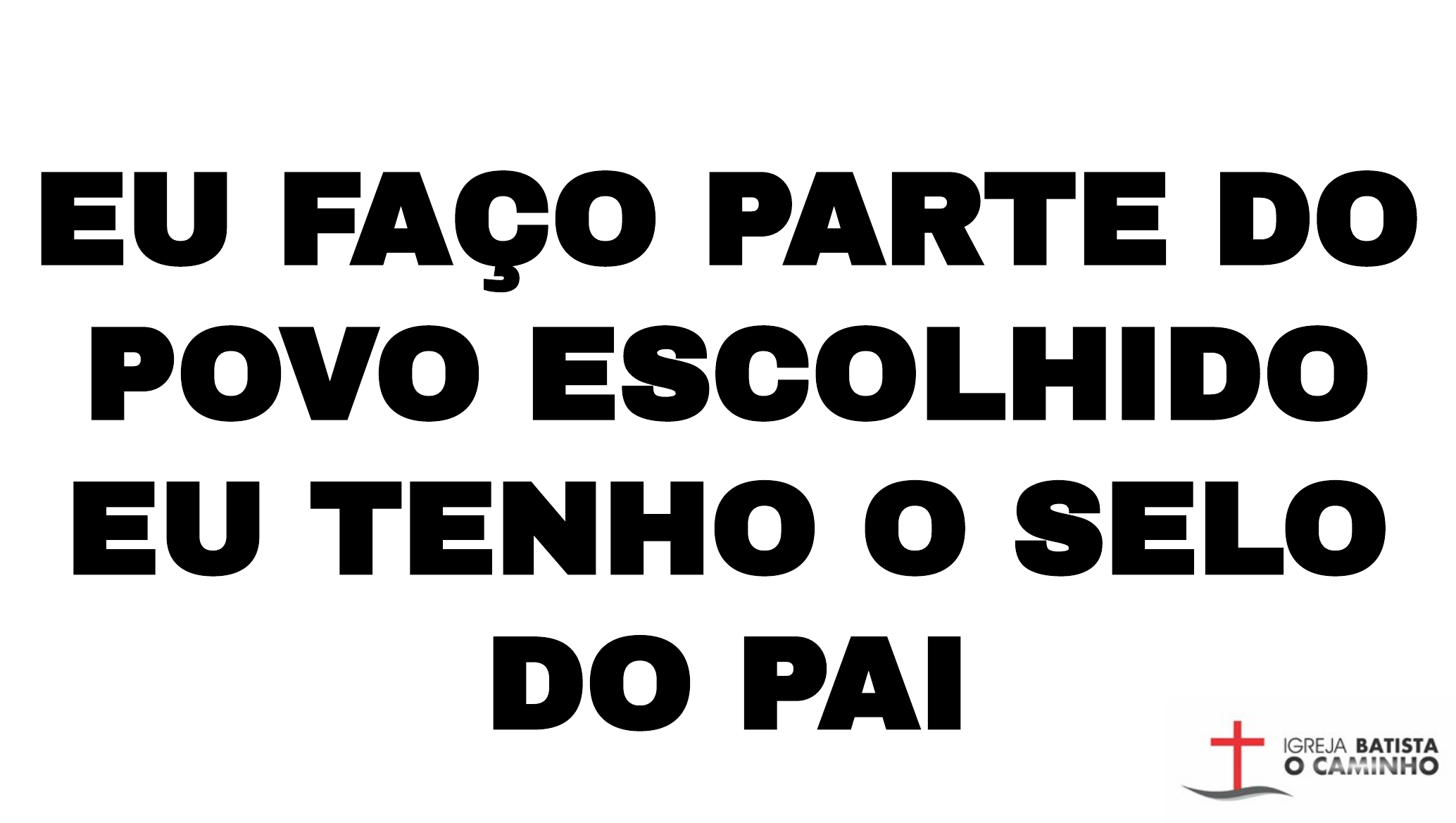

EU FAÇO PARTE DO POVO ESCOLHIDO
EU TENHO O SELO DO PAI